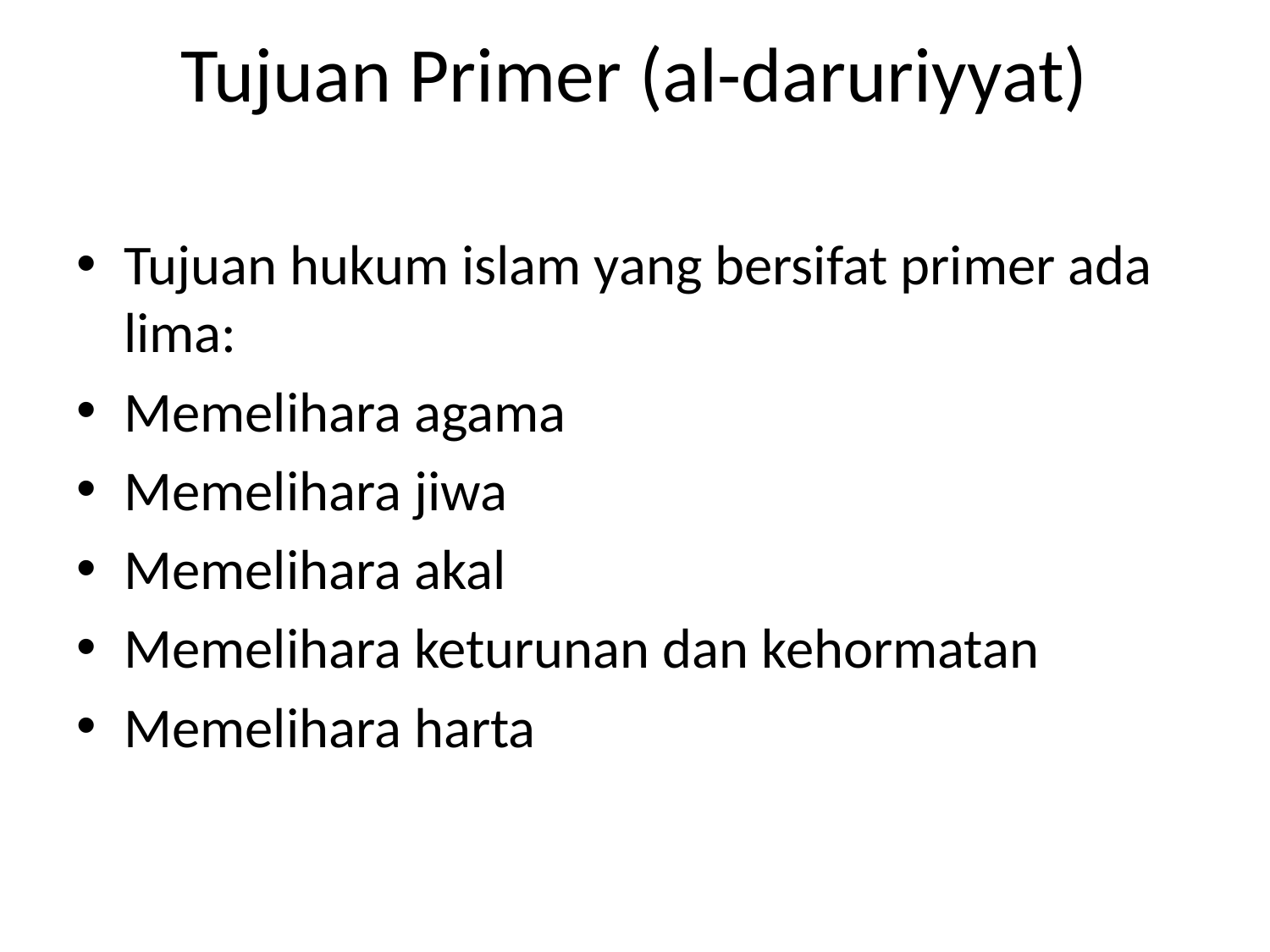

# Tujuan Primer (al-daruriyyat)
Tujuan hukum islam yang bersifat primer ada lima:
Memelihara agama
Memelihara jiwa
Memelihara akal
Memelihara keturunan dan kehormatan
Memelihara harta